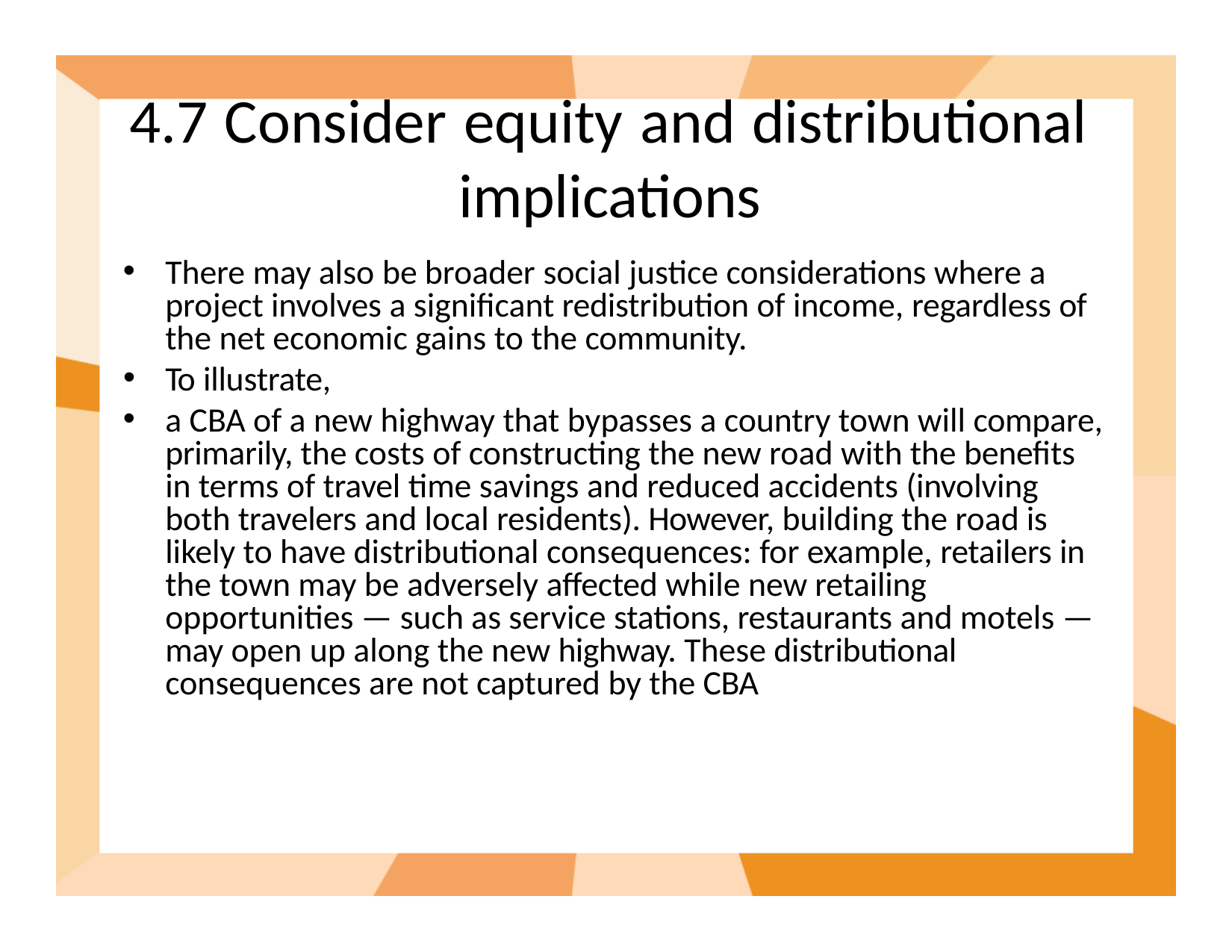

# 4.7 Consider equity and distributional implications
There may also be broader social justice considerations where a project involves a significant redistribution of income, regardless of the net economic gains to the community.
To illustrate,
a CBA of a new highway that bypasses a country town will compare, primarily, the costs of constructing the new road with the benefits in terms of travel time savings and reduced accidents (involving both travelers and local residents). However, building the road is likely to have distributional consequences: for example, retailers in the town may be adversely affected while new retailing opportunities — such as service stations, restaurants and motels — may open up along the new highway. These distributional consequences are not captured by the CBA